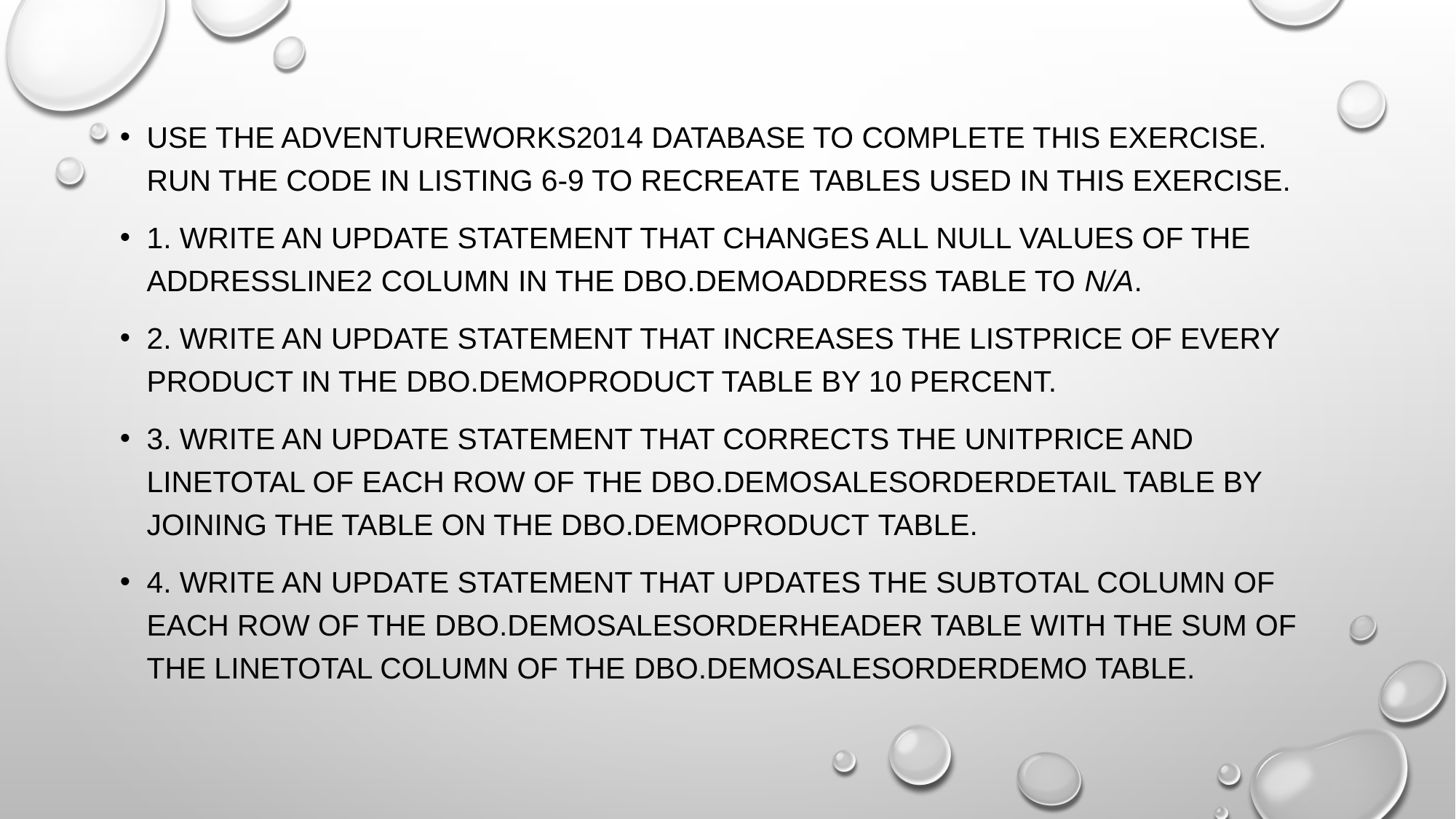

#
Use the AdventureWorks2014 database to complete this exercise. Run the code in Listing 6-9 to recreate tables used in this exercise.
1. Write an UPDATE statement that changes all NULL values of the AddressLine2 column in the dbo.demoAddress table to N/A.
2. Write an UPDATE statement that increases the ListPrice of every product in the dbo.demoProduct table by 10 percent.
3. Write an UPDATE statement that corrects the UnitPrice and LineTotal of each row of the dbo.demoSalesOrderDetail table by joining the table on the dbo.demoProduct table.
4. Write an UPDATE statement that updates the SubTotal column of each row of the dbo.demoSalesOrderHeader table with the sum of the LineTotal column of the dbo.demoSalesOrderDemo table.